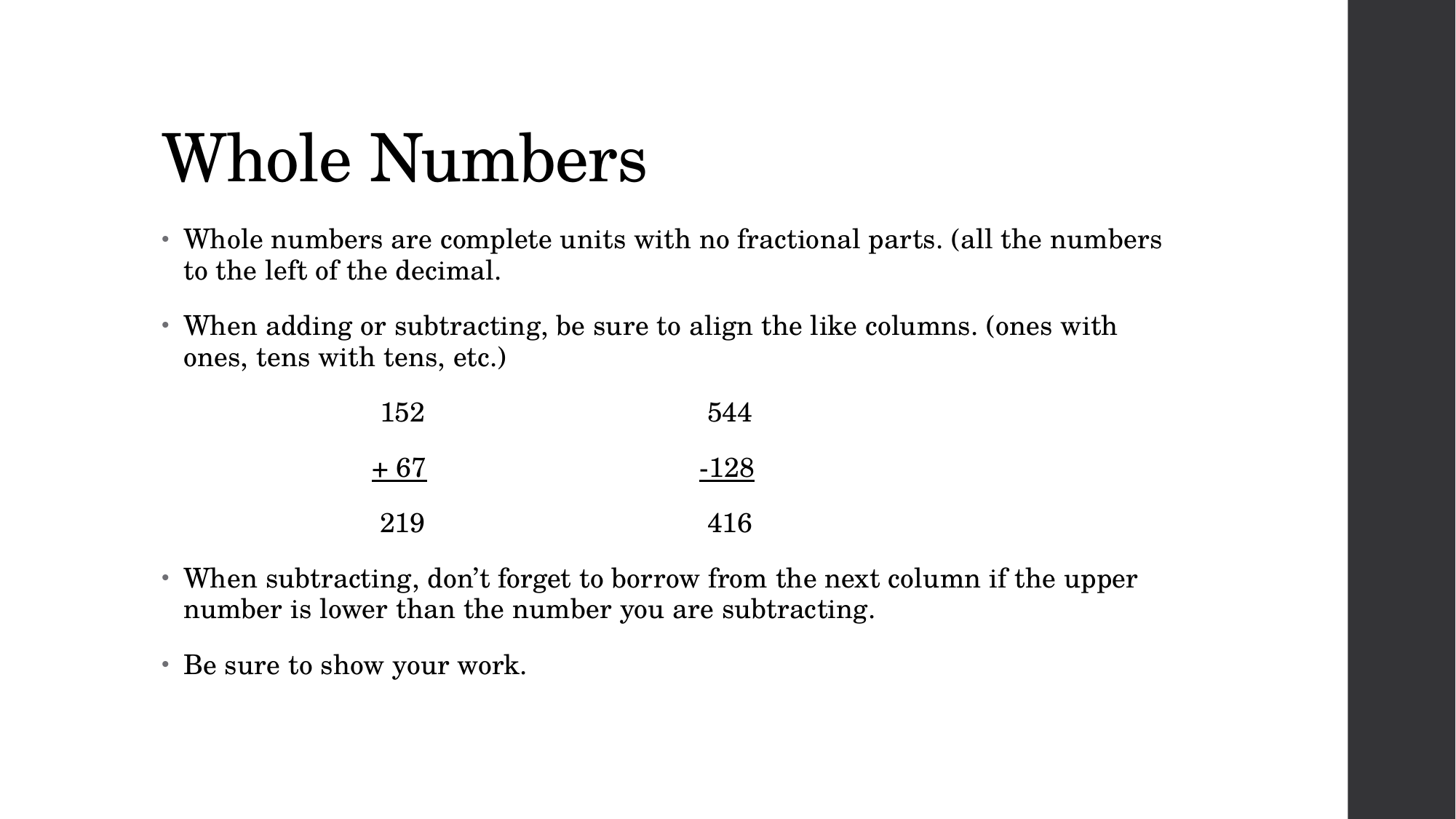

# Whole Numbers
Whole numbers are complete units with no fractional parts. (all the numbers to the left of the decimal.
When adding or subtracting, be sure to align the like columns. (ones with ones, tens with tens, etc.)
		152			544
	             + 67		             -128
		219			416
When subtracting, don’t forget to borrow from the next column if the upper number is lower than the number you are subtracting.
Be sure to show your work.